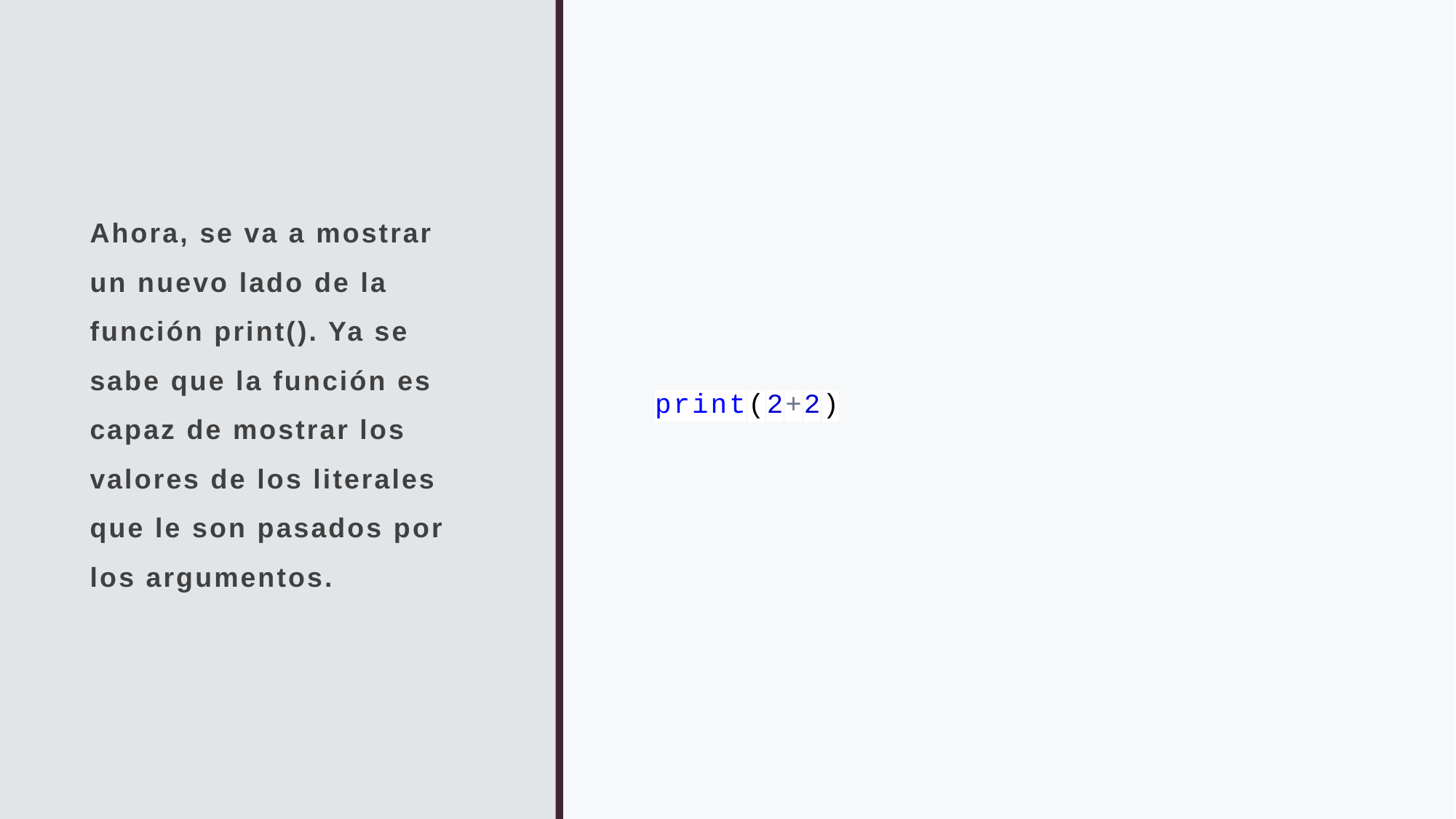

# Ahora, se va a mostrar un nuevo lado de la función print(). Ya se sabe que la función es capaz de mostrar los valores de los literales que le son pasados por los argumentos.
print(2+2)